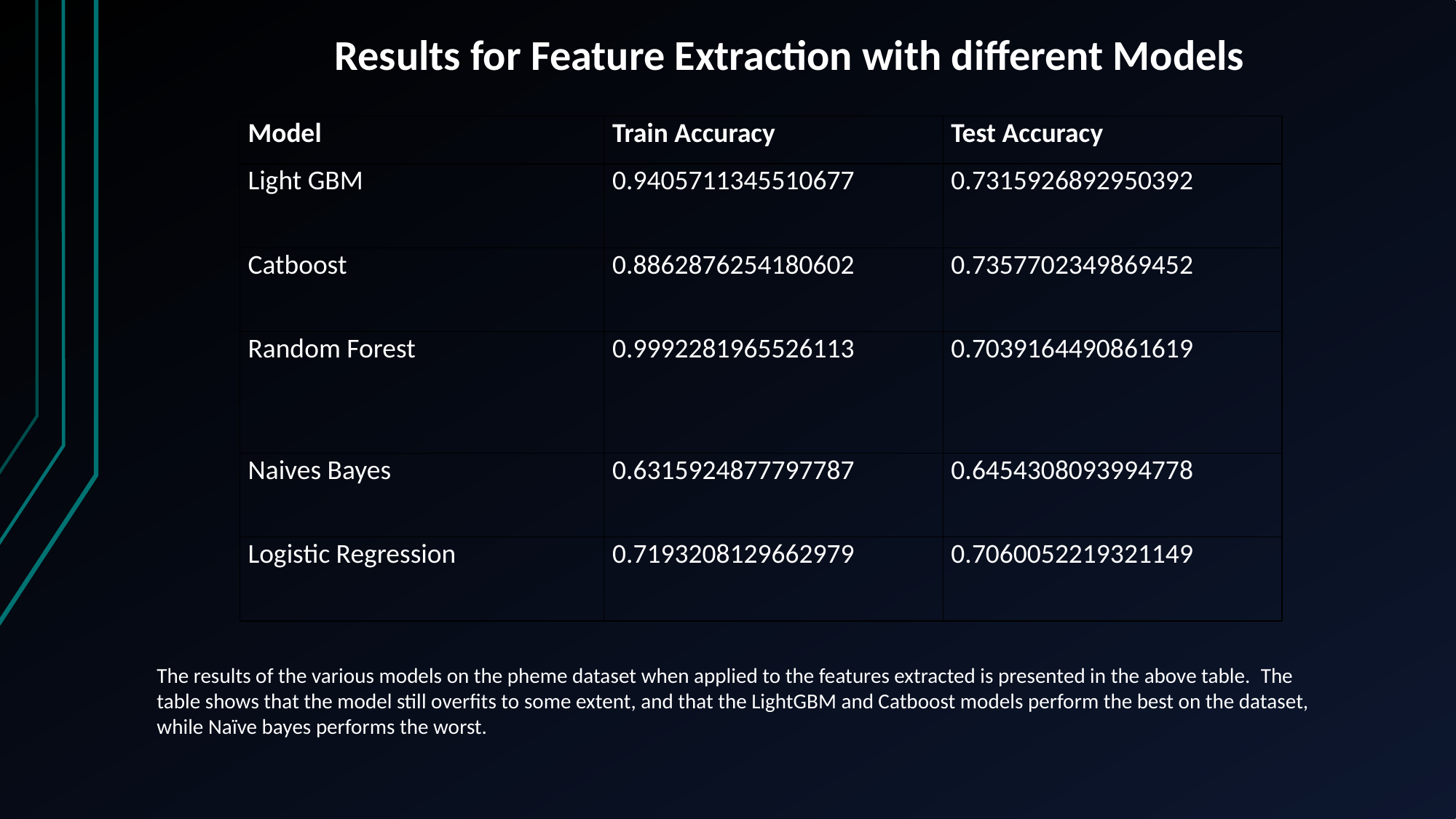

Results for Feature Extraction with different Models
| Model | Train Accuracy | Test Accuracy |
| --- | --- | --- |
| Light GBM | 0.9405711345510677 | 0.7315926892950392 |
| Catboost | 0.8862876254180602 | 0.7357702349869452 |
| Random Forest | 0.9992281965526113 | 0.7039164490861619 |
| Naives Bayes | 0.6315924877797787 | 0.6454308093994778 |
| Logistic Regression | 0.7193208129662979 | 0.7060052219321149 |

The results of the various models on the pheme dataset when applied to the features extracted is presented in the above table.  The table shows that the model still overfits to some extent, and that the LightGBM and Catboost models perform the best on the dataset, while Naïve bayes performs the worst.